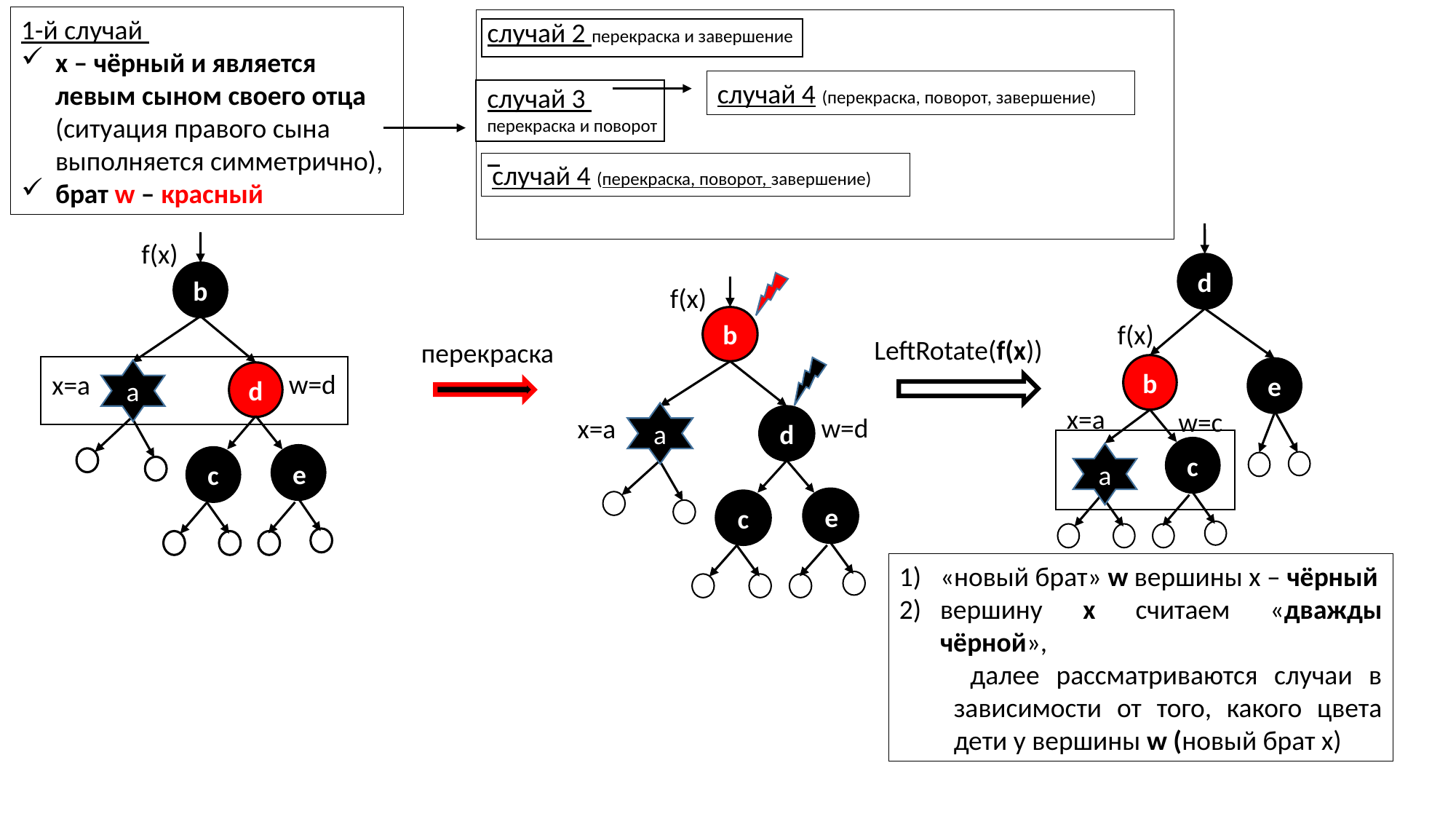

1-й случай
x – чёрный и является левым сыном своего отца (ситуация правого сына выполняется симметрично),
брат w – красный
случай 2 перекраска и завершение

случай 3
перекраска и поворот

случай 4 (перекраска, поворот, завершение)

случай 4 (перекраска, поворот, завершение)
d
b
e
x=a
w=c

c

f(x)

a
LeftRotate(f(x))

f(x)
b
w=d
x=a
d

c

e

f(x)
b
w=d
x=a
d

c

e

перекраска

a

a

«новый брат» w вершины x – чёрный
вершину x считаем «дважды чёрной»,
 далее рассматриваются случаи в зависимости от того, какого цвета дети у вершины w (новый брат x)